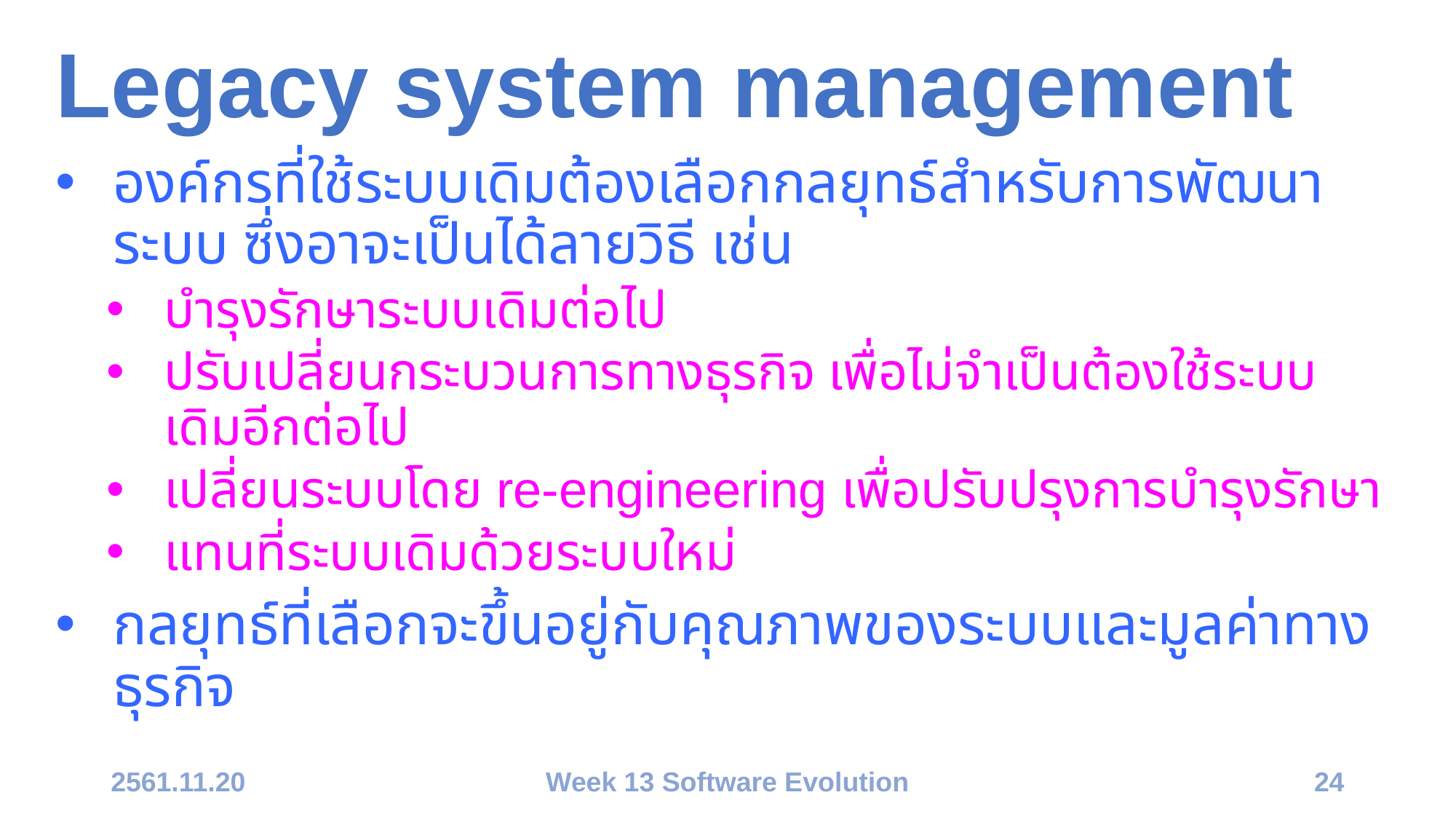

# Legacy system management
องค์กรที่ใช้ระบบเดิมต้องเลือกกลยุทธ์สำหรับการพัฒนาระบบ ซึ่งอาจะเป็นได้ลายวิธี เช่น
บำรุงรักษาระบบเดิมต่อไป
ปรับเปลี่ยนกระบวนการทางธุรกิจ เพื่อไม่จำเป็นต้องใช้ระบบเดิมอีกต่อไป
เปลี่ยนระบบโดย re-engineering เพื่อปรับปรุงการบำรุงรักษา
แทนที่ระบบเดิมด้วยระบบใหม่
กลยุทธ์ที่เลือกจะขึ้นอยู่กับคุณภาพของระบบและมูลค่าทางธุรกิจ
2561.11.20
Week 13 Software Evolution
24